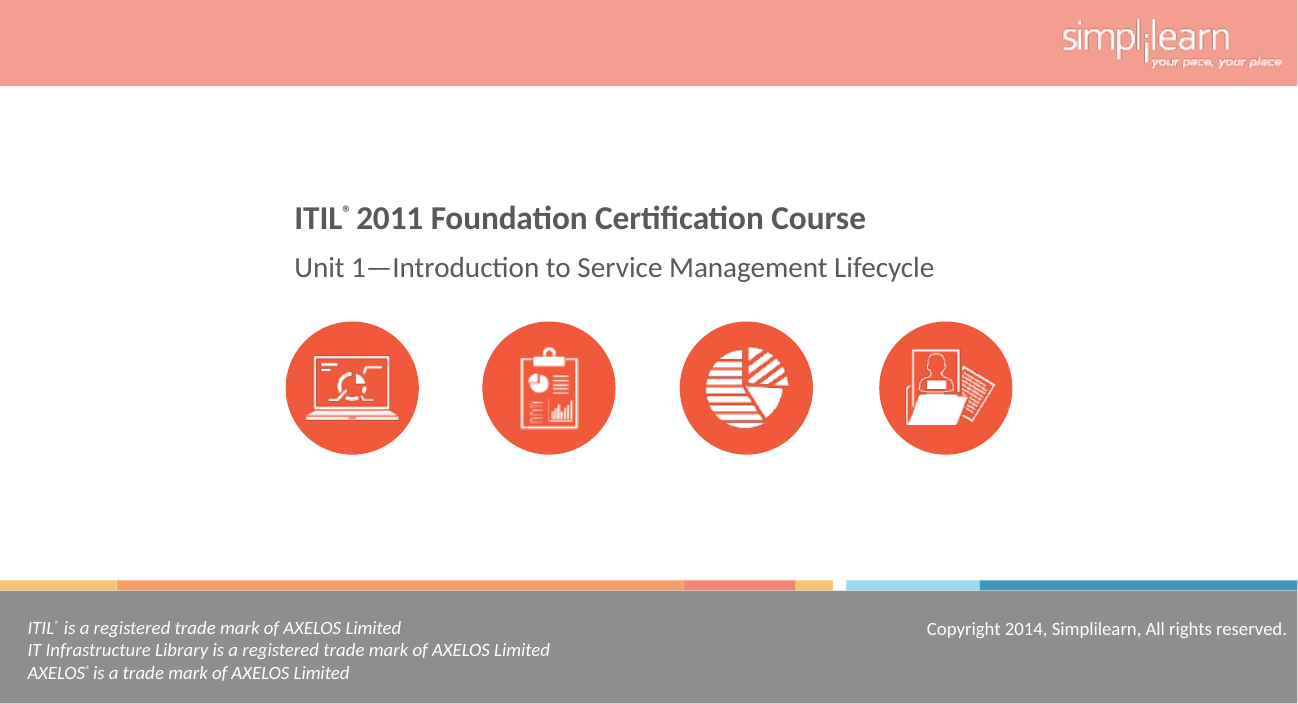

ITIL® 2011 Foundation Certification Course
Unit 1—Introduction to Service Management Lifecycle